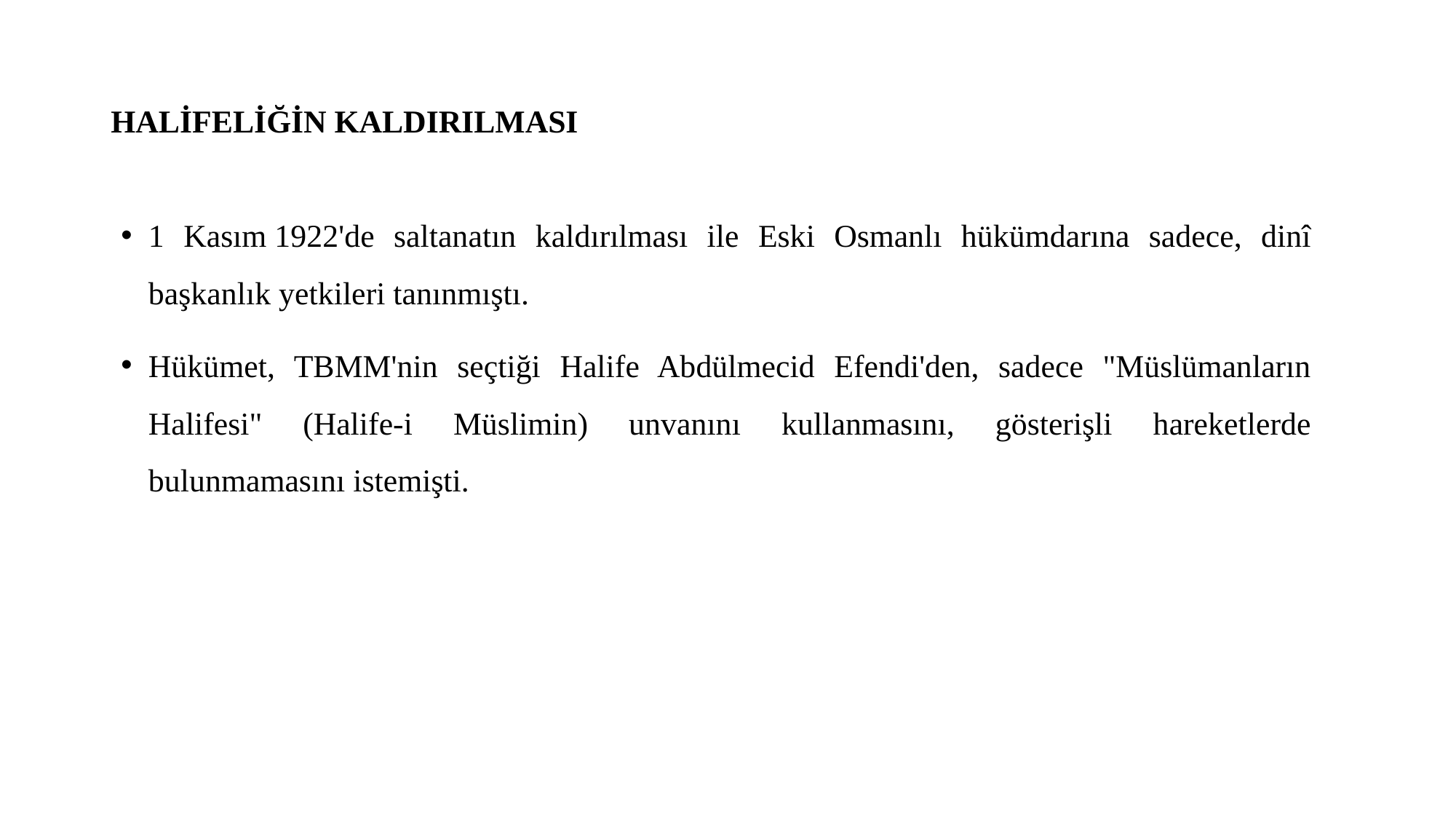

# HALİFELİĞİN KALDIRILMASI
1 Kasım 1922'de saltanatın kaldırılması ile Eski Osmanlı hükümdarına sadece, dinî başkanlık yetkileri tanınmıştı.
Hükümet, TBMM'nin seçtiği Halife Abdülmecid Efendi'den, sadece "Müslümanların Halifesi" (Halife-i Müslimin) unvanını kullanmasını, gösterişli hareketlerde bulunmamasını istemişti.